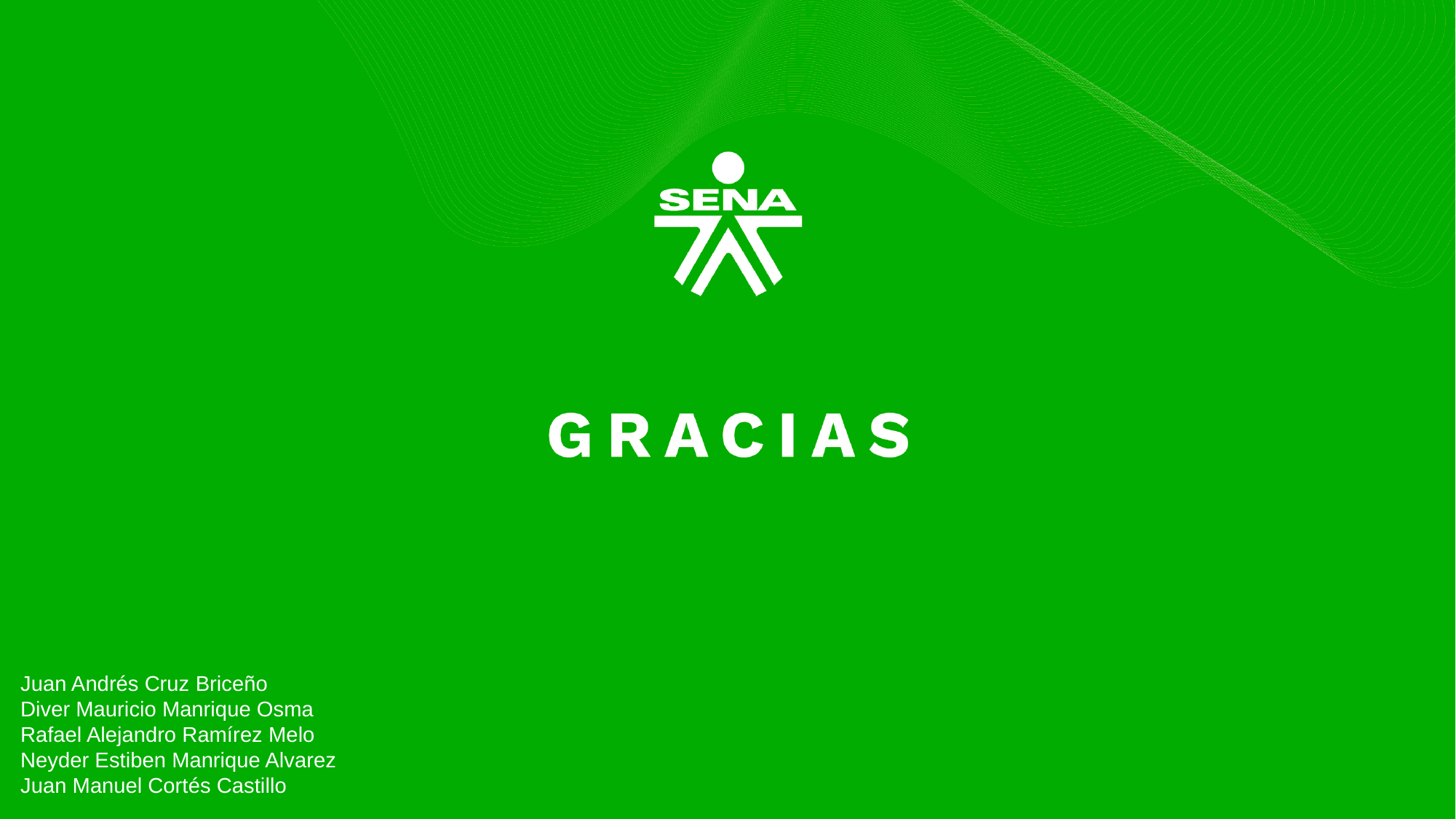

Juan Andrés Cruz Briceño
Diver Mauricio Manrique Osma
Rafael Alejandro Ramírez Melo
Neyder Estiben Manrique Alvarez
Juan Manuel Cortés Castillo